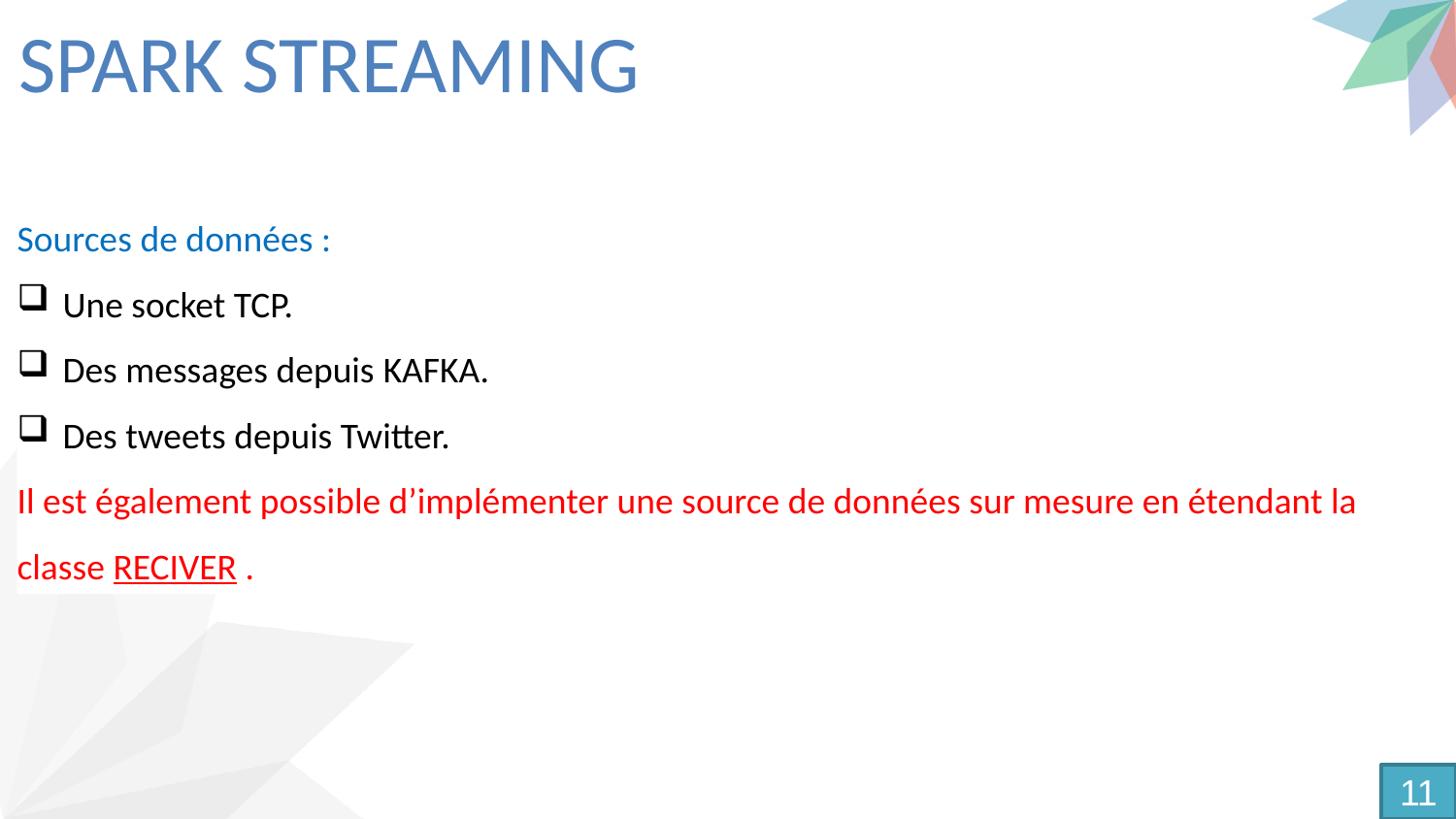

SPARK STREAMING
Sources de données :
Une socket TCP.
Des messages depuis KAFKA.
Des tweets depuis Twitter.
Il est également possible d’implémenter une source de données sur mesure en étendant la classe RECIVER .
11